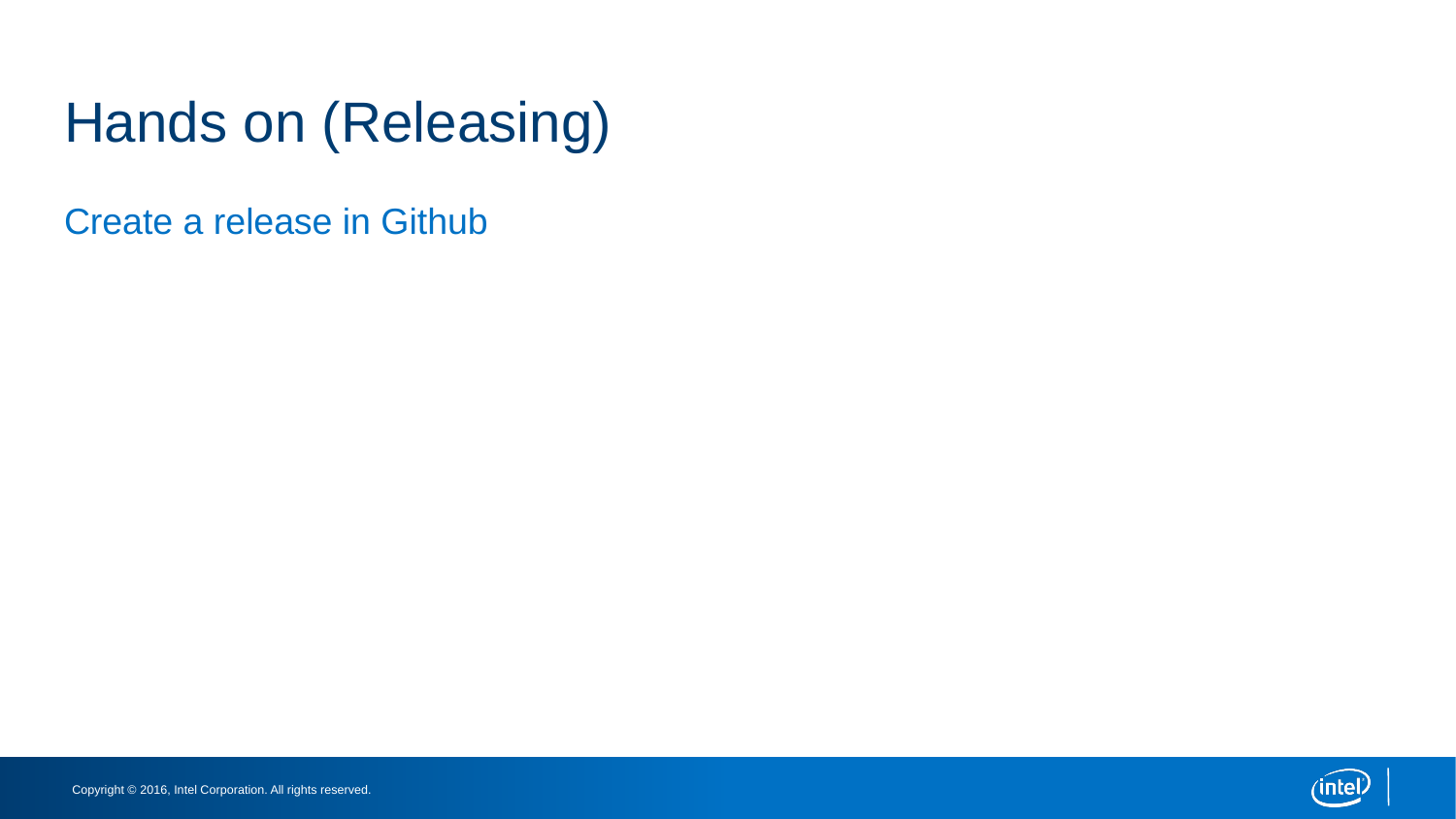

# Hands on (Releasing)
Create a release in Github